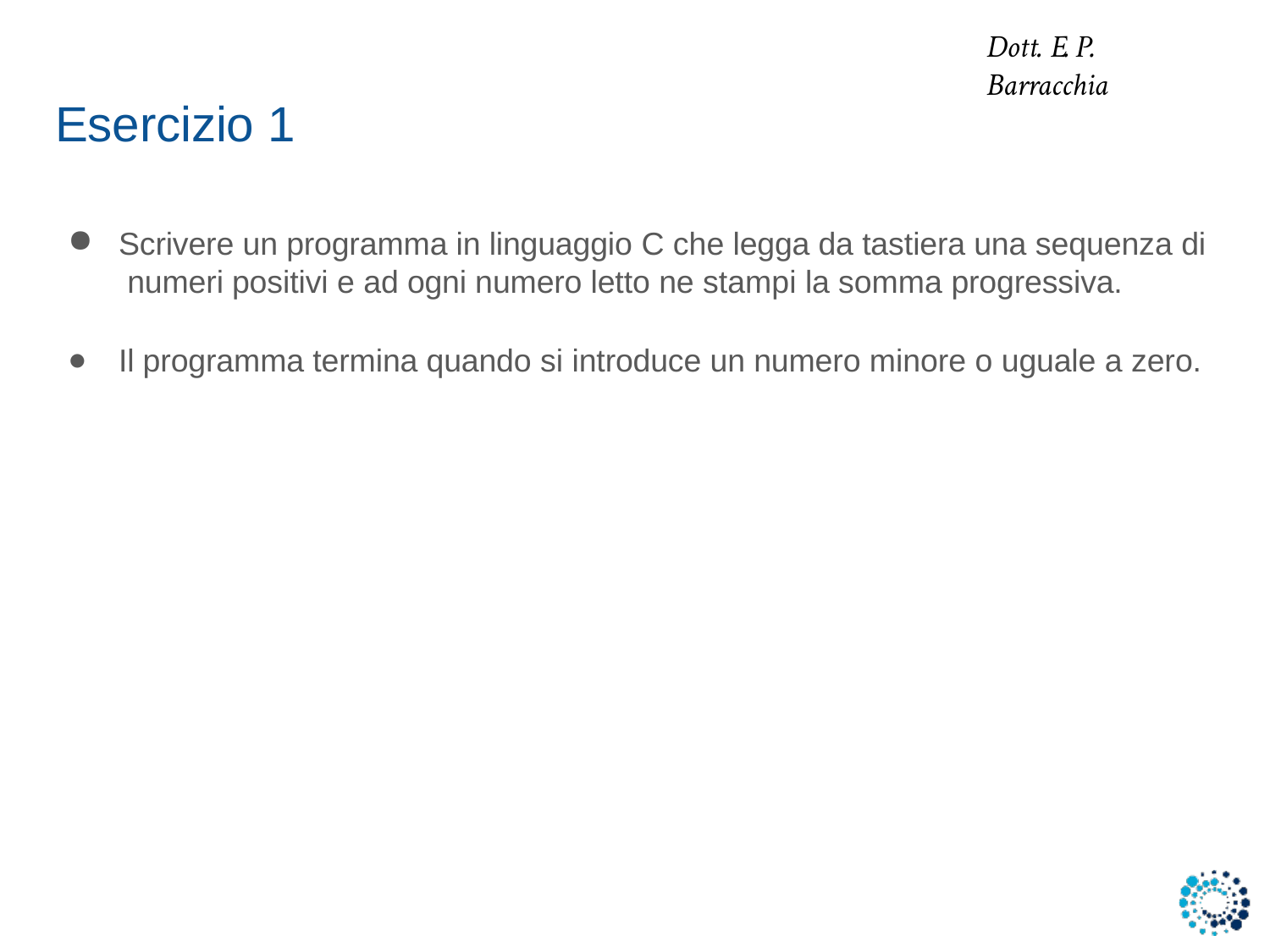

# Dott. E. P. Barracchia
Esercizio 1
Scrivere un programma in linguaggio C che legga da tastiera una sequenza di  numeri positivi e ad ogni numero letto ne stampi la somma progressiva.

Il programma termina quando si introduce un numero minore o uguale a zero.